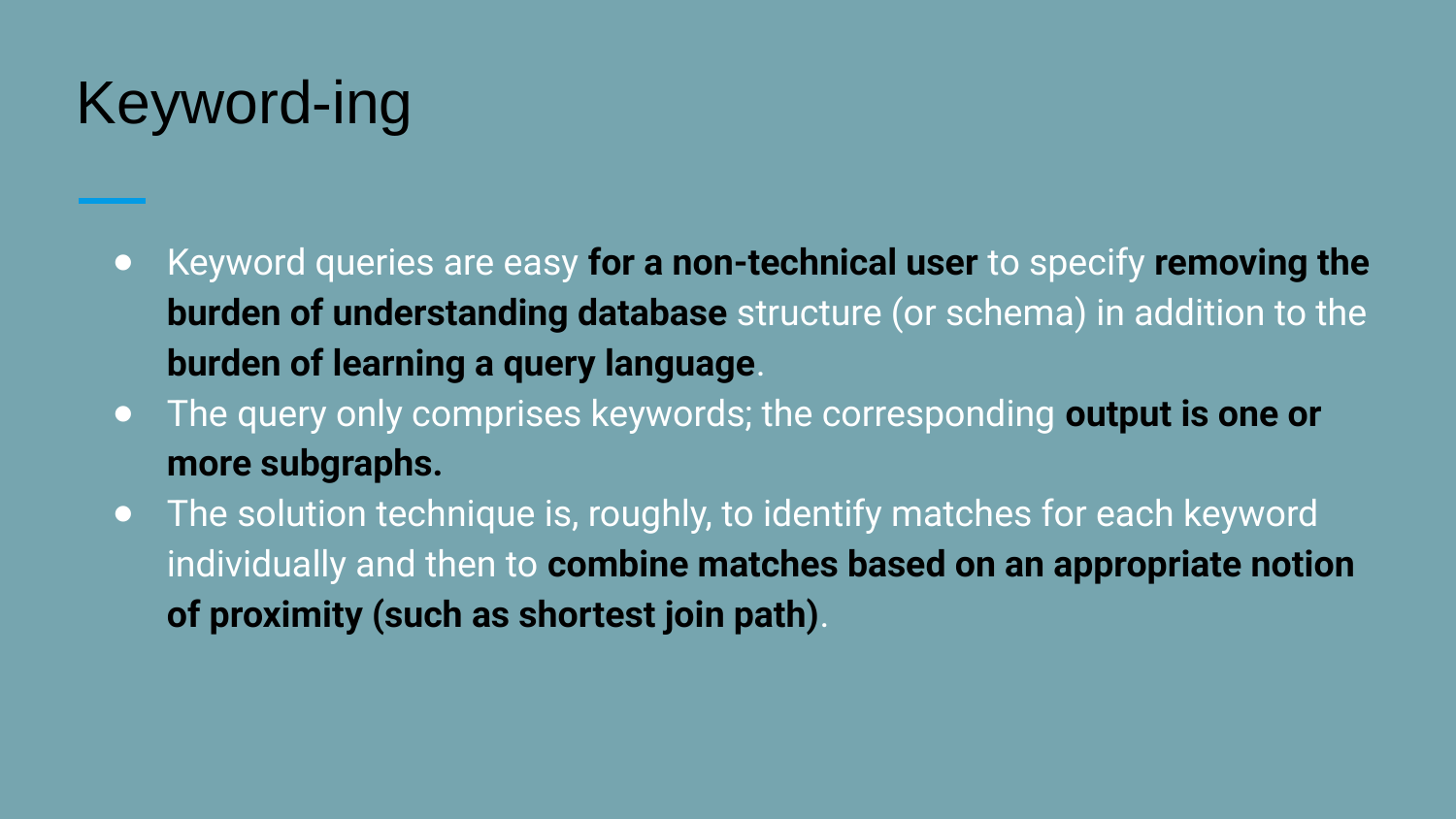

# Keyword-ing
Keyword queries are easy for a non-technical user to specify removing the burden of understanding database structure (or schema) in addition to the burden of learning a query language.
The query only comprises keywords; the corresponding output is one or more subgraphs.
The solution technique is, roughly, to identify matches for each keyword individually and then to combine matches based on an appropriate notion of proximity (such as shortest join path).